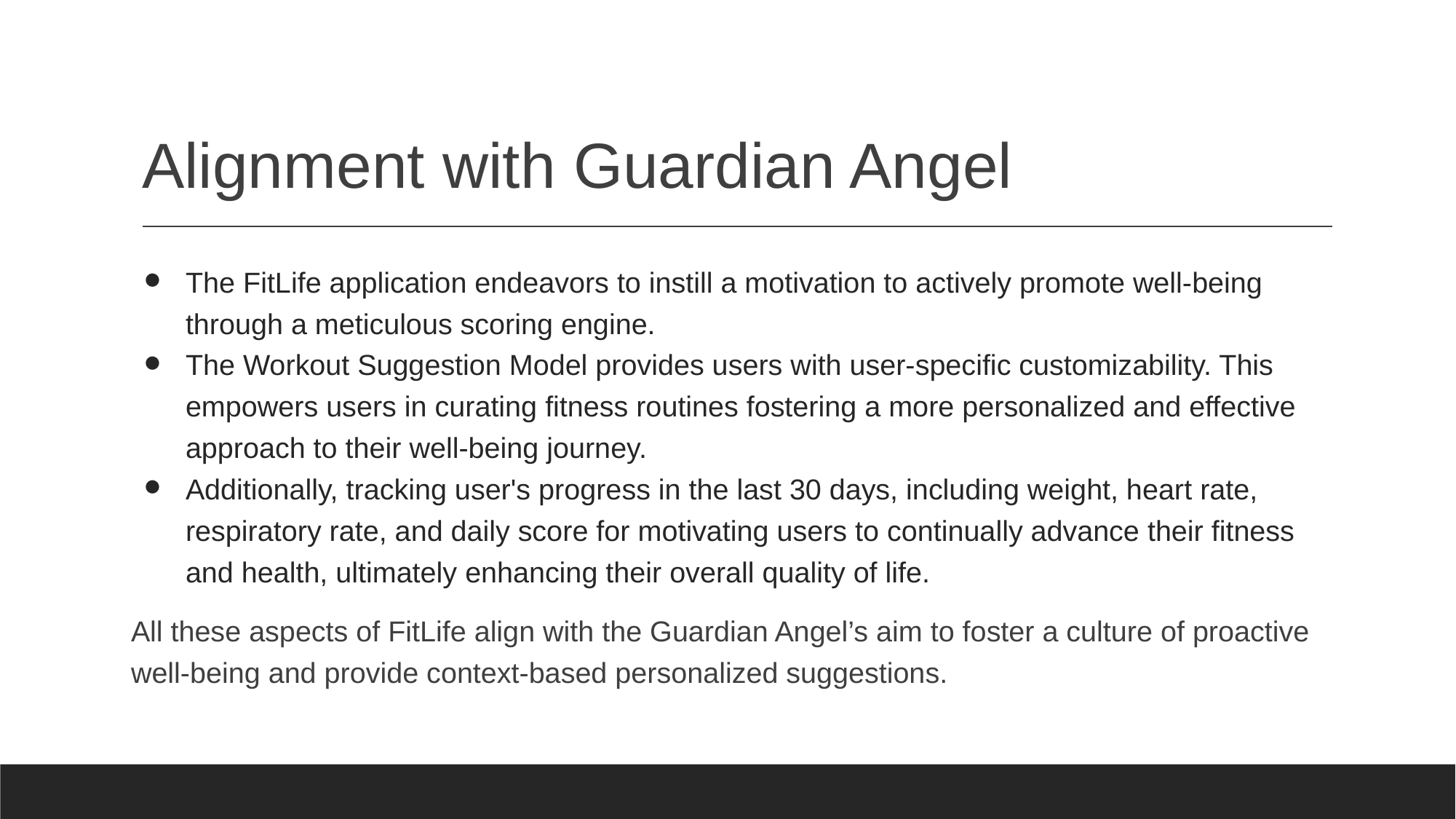

# Alignment with Guardian Angel
The FitLife application endeavors to instill a motivation to actively promote well-being through a meticulous scoring engine.
The Workout Suggestion Model provides users with user-specific customizability. This empowers users in curating fitness routines fostering a more personalized and effective approach to their well-being journey.
Additionally, tracking user's progress in the last 30 days, including weight, heart rate, respiratory rate, and daily score for motivating users to continually advance their fitness and health, ultimately enhancing their overall quality of life.
All these aspects of FitLife align with the Guardian Angel’s aim to foster a culture of proactive well-being and provide context-based personalized suggestions.